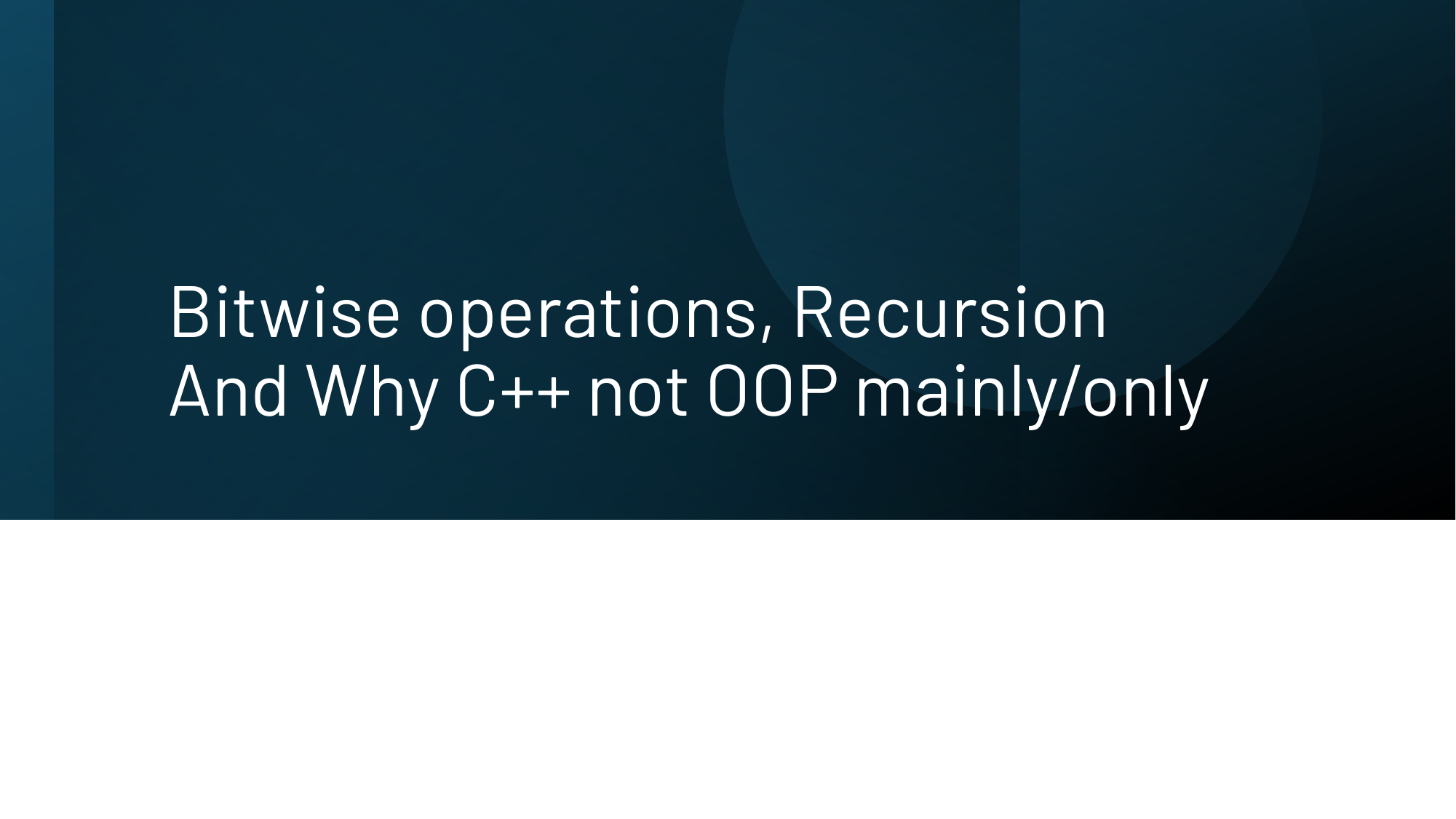

# Bitwise operations, Recursion And Why C++ not OOP mainly/only